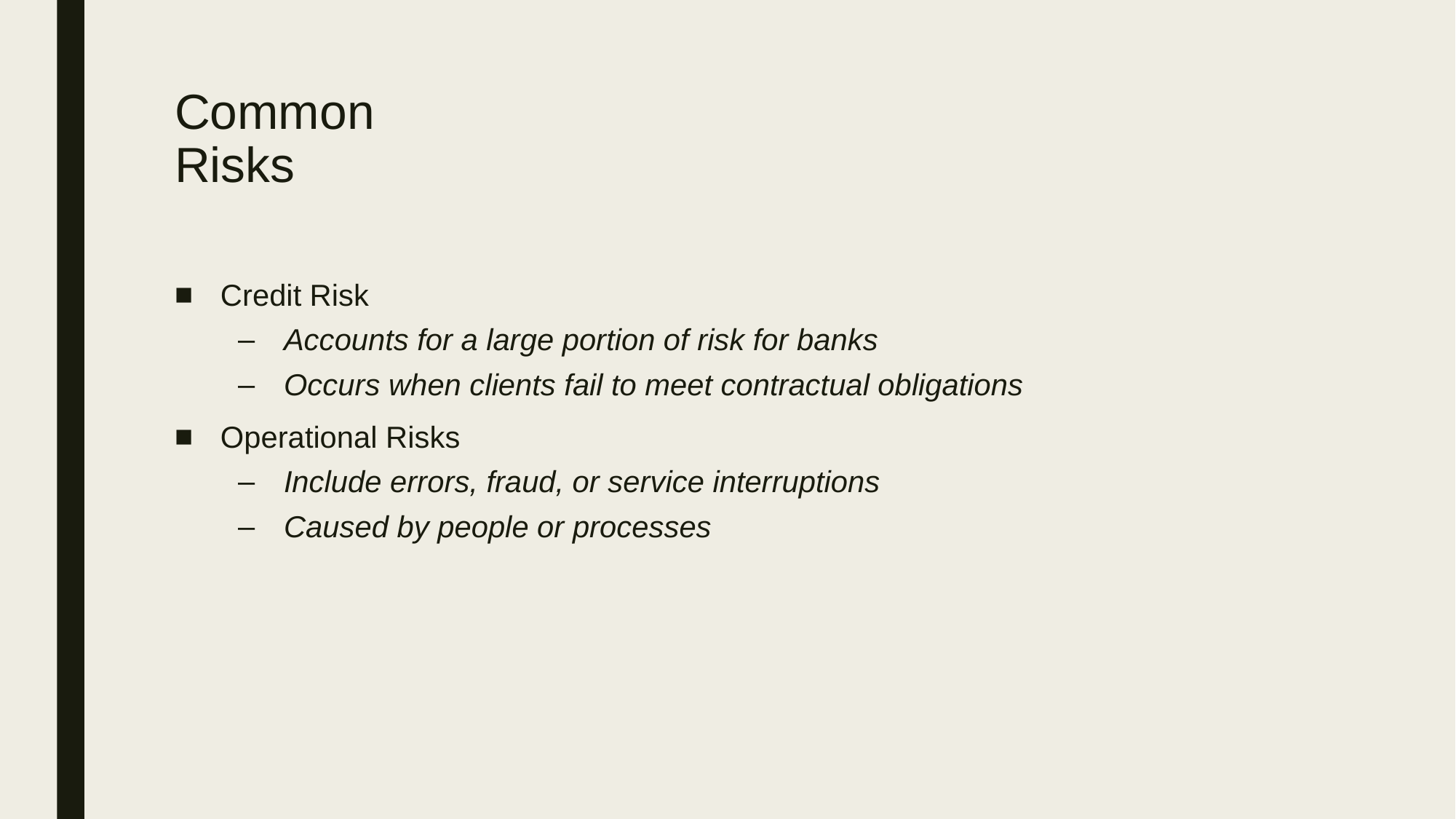

# Common Risks
Credit Risk
Accounts for a large portion of risk for banks
Occurs when clients fail to meet contractual obligations
Operational Risks
Include errors, fraud, or service interruptions
Caused by people or processes